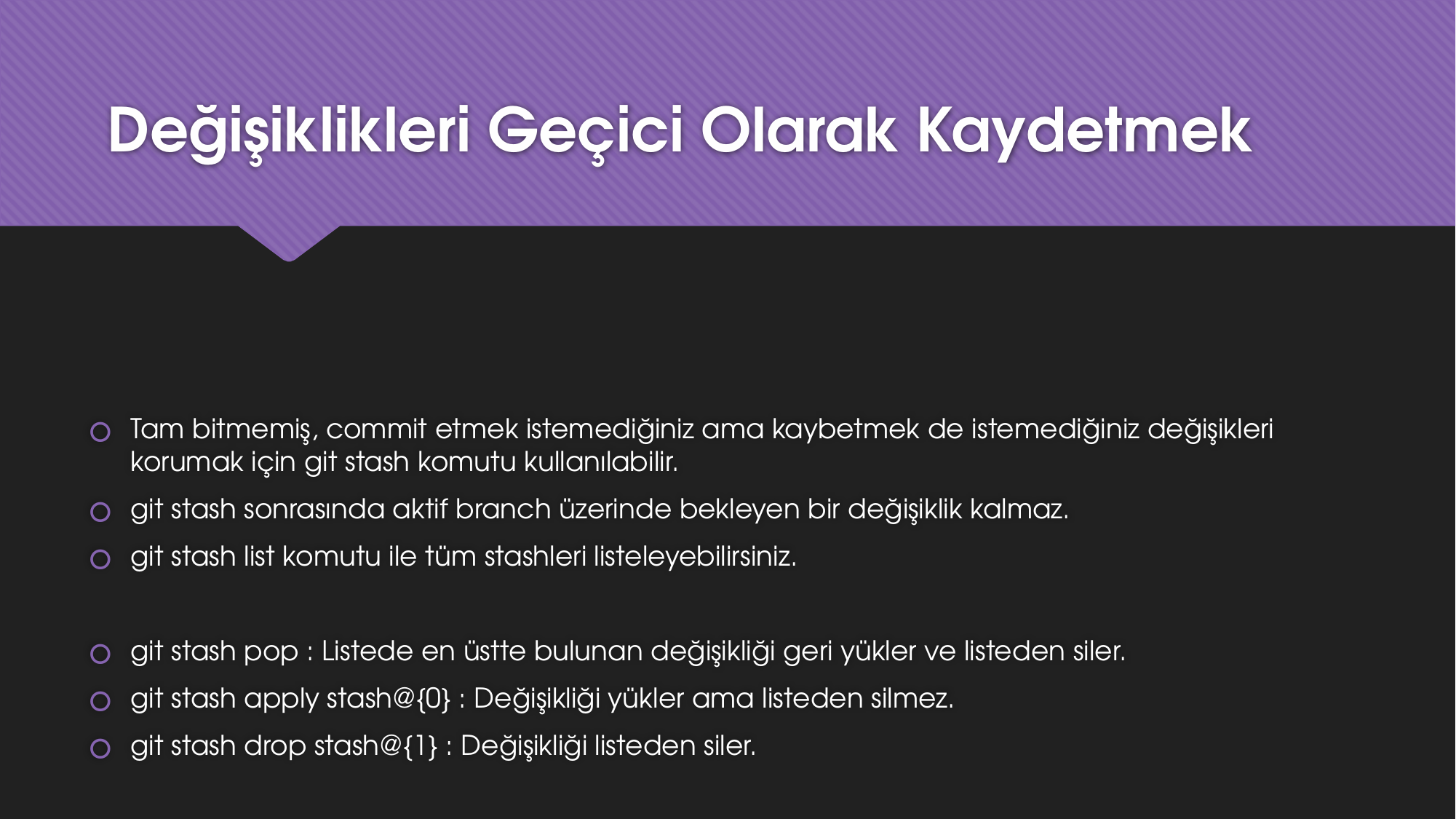

# Değişiklikleri Geçici Olarak Kaydetmek

Tam bitmemiş, commit etmek istemediğiniz ama kaybetmek de istemediğiniz değişikleri korumak için git stash komutu kullanılabilir.
git stash sonrasında aktif branch üzerinde bekleyen bir değişiklik kalmaz.
git stash list komutu ile tüm stashleri listeleyebilirsiniz.

git stash pop : Listede en üstte bulunan değişikliği geri yükler ve listeden siler.
git stash apply stash@{0} : Değişikliği yükler ama listeden silmez.
git stash drop stash@{1} : Değişikliği listeden siler.